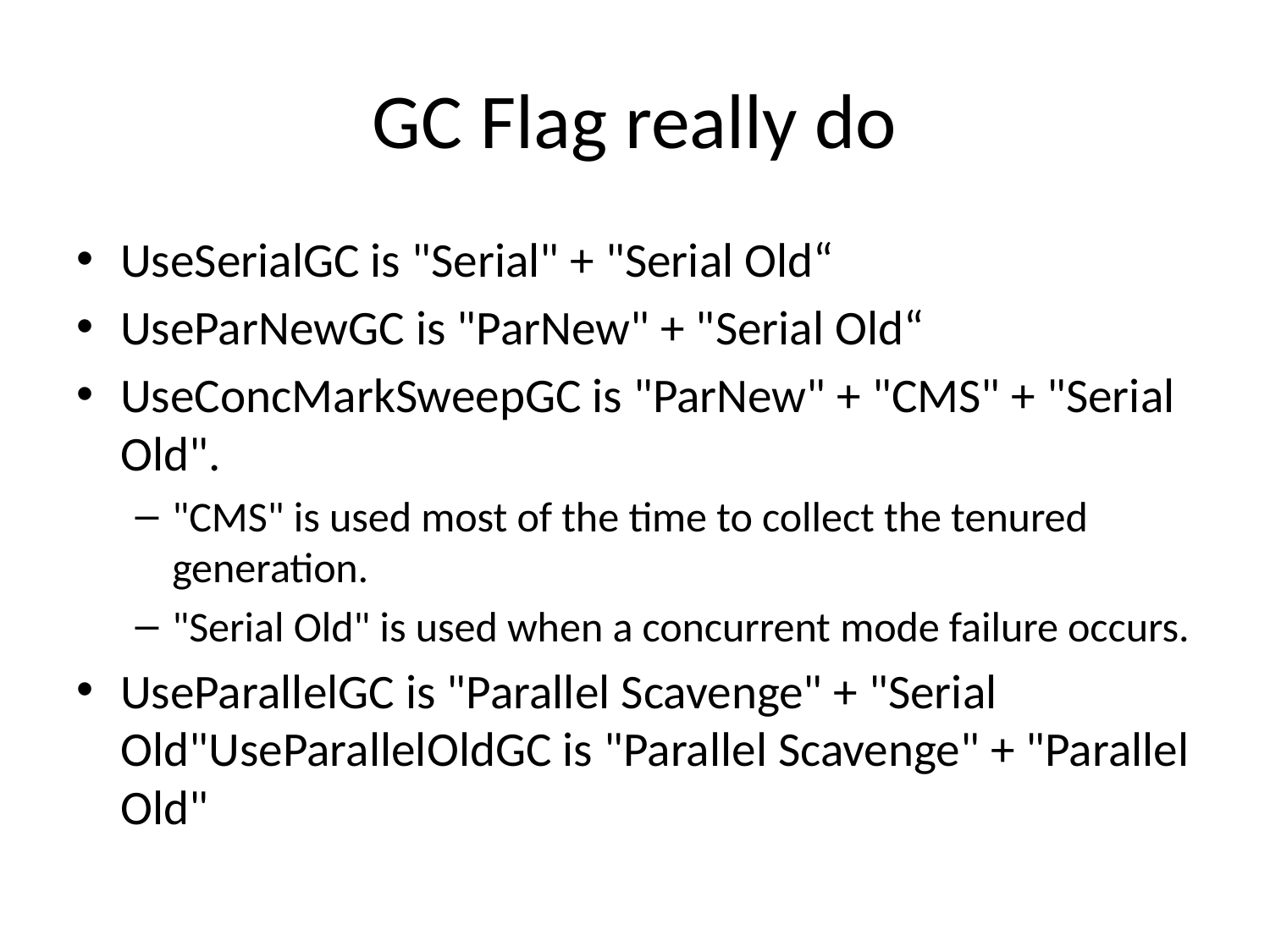

# GC Flag really do
UseSerialGC is "Serial" + "Serial Old“
UseParNewGC is "ParNew" + "Serial Old“
UseConcMarkSweepGC is "ParNew" + "CMS" + "Serial Old".
"CMS" is used most of the time to collect the tenured generation.
"Serial Old" is used when a concurrent mode failure occurs.
UseParallelGC is "Parallel Scavenge" + "Serial Old"UseParallelOldGC is "Parallel Scavenge" + "Parallel Old"